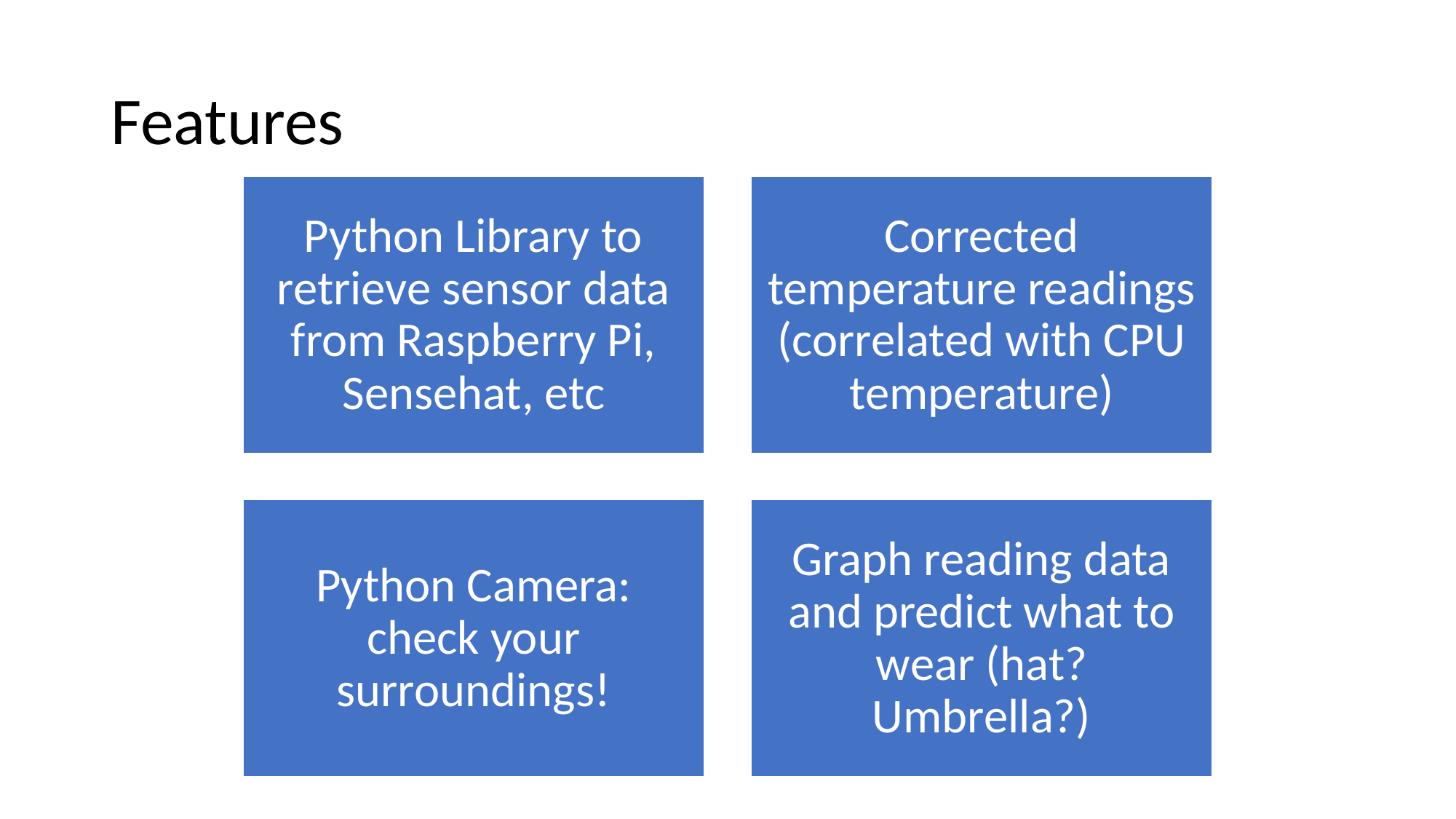

# Features
Python Library to retrieve sensor data from Raspberry Pi, Sensehat, etc
Corrected temperature readings (correlated with CPU temperature)
Python Camera: check your surroundings!
Graph reading data and predict what to wear (hat? Umbrella?)